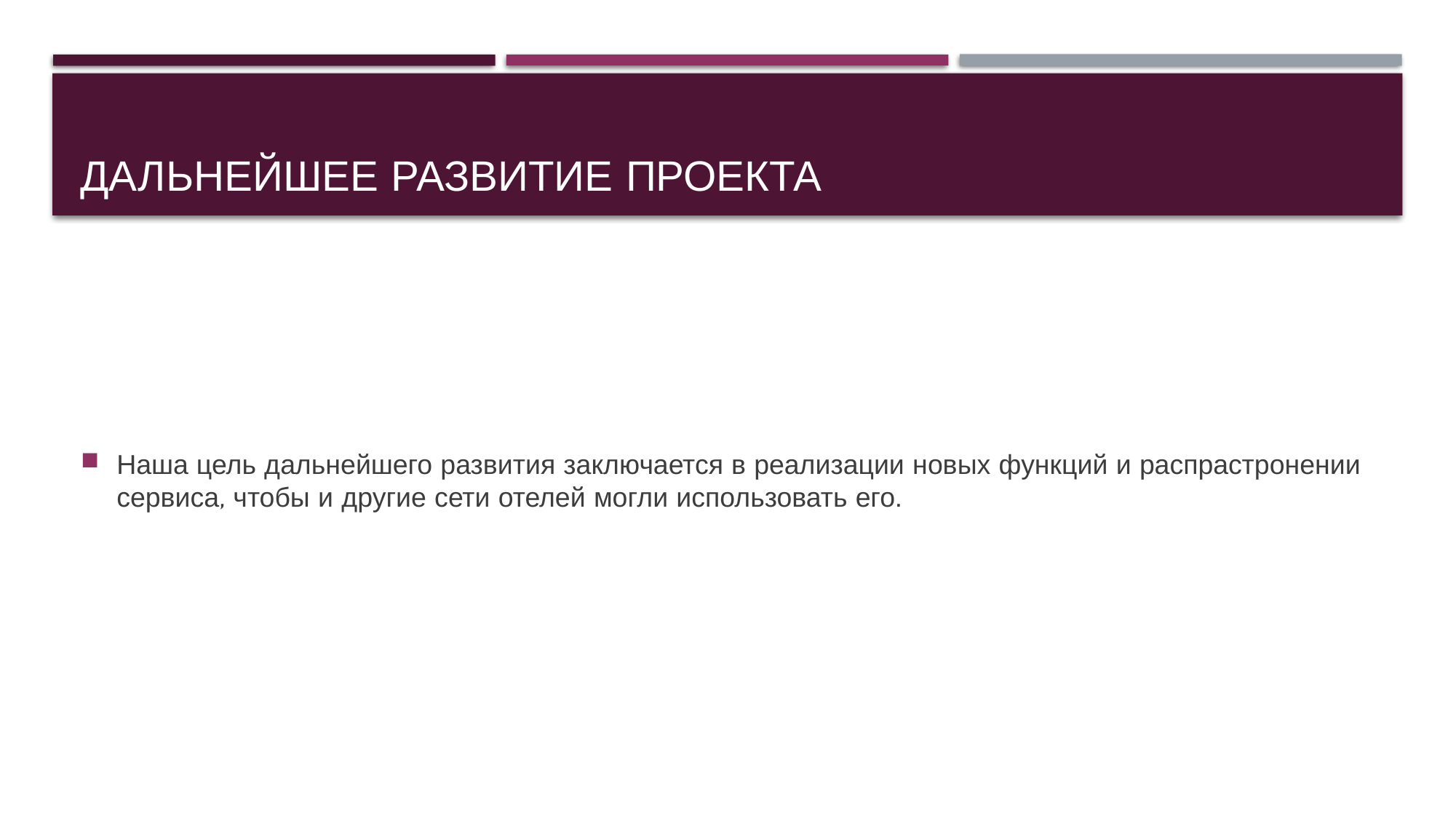

# Дальнейшее развитие проекта
Наша цель дальнейшего развития заключается в реализации новых функций и распрастронении сервиса, чтобы и другие сети отелей могли использовать его.